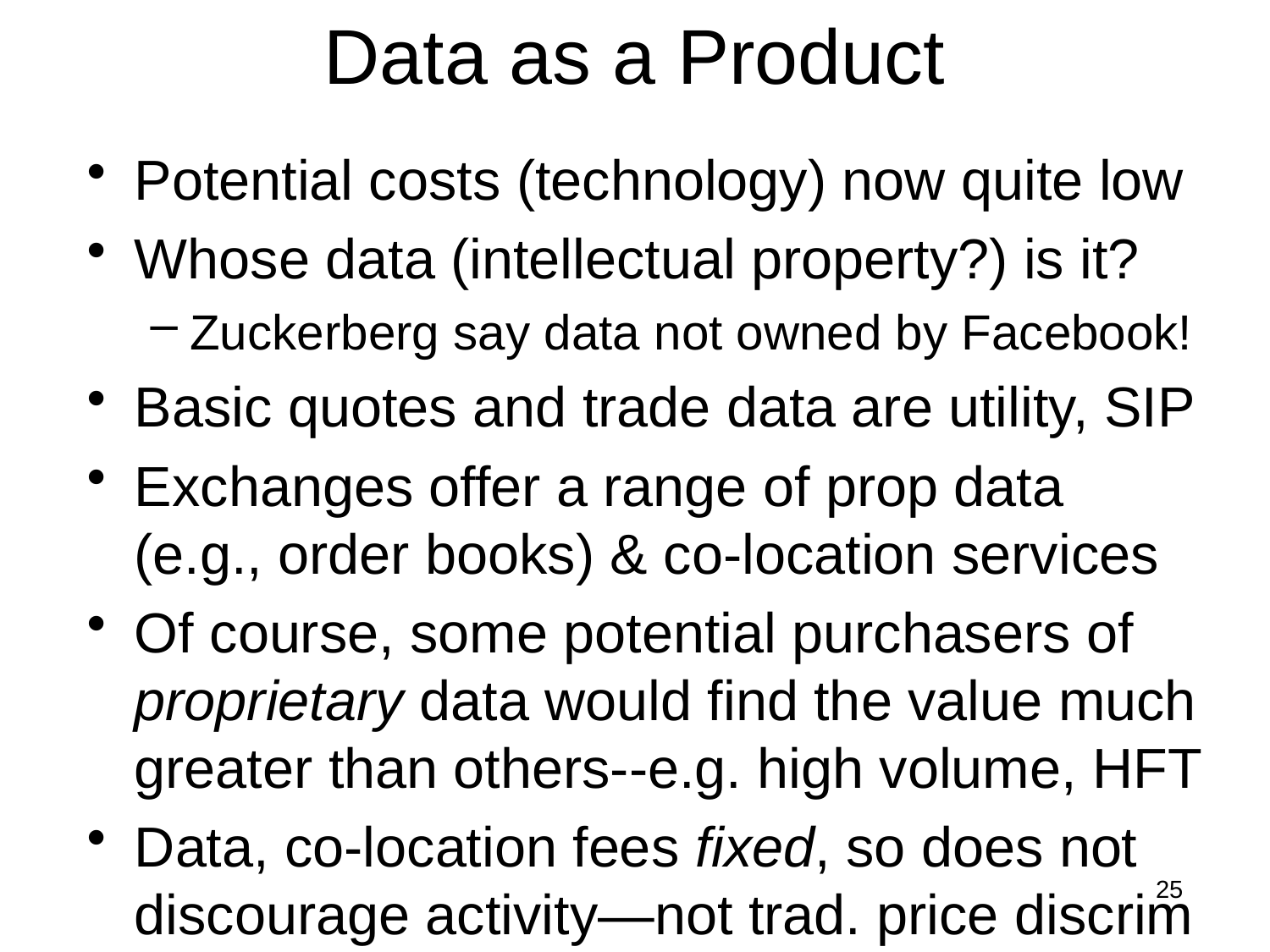

# Data as a Product
Potential costs (technology) now quite low
Whose data (intellectual property?) is it?
Zuckerberg say data not owned by Facebook!
Basic quotes and trade data are utility, SIP
Exchanges offer a range of prop data (e.g., order books) & co-location services
Of course, some potential purchasers of proprietary data would find the value much greater than others--e.g. high volume, HFT
Data, co-location fees fixed, so does not discourage activity—not trad. price discrim
25